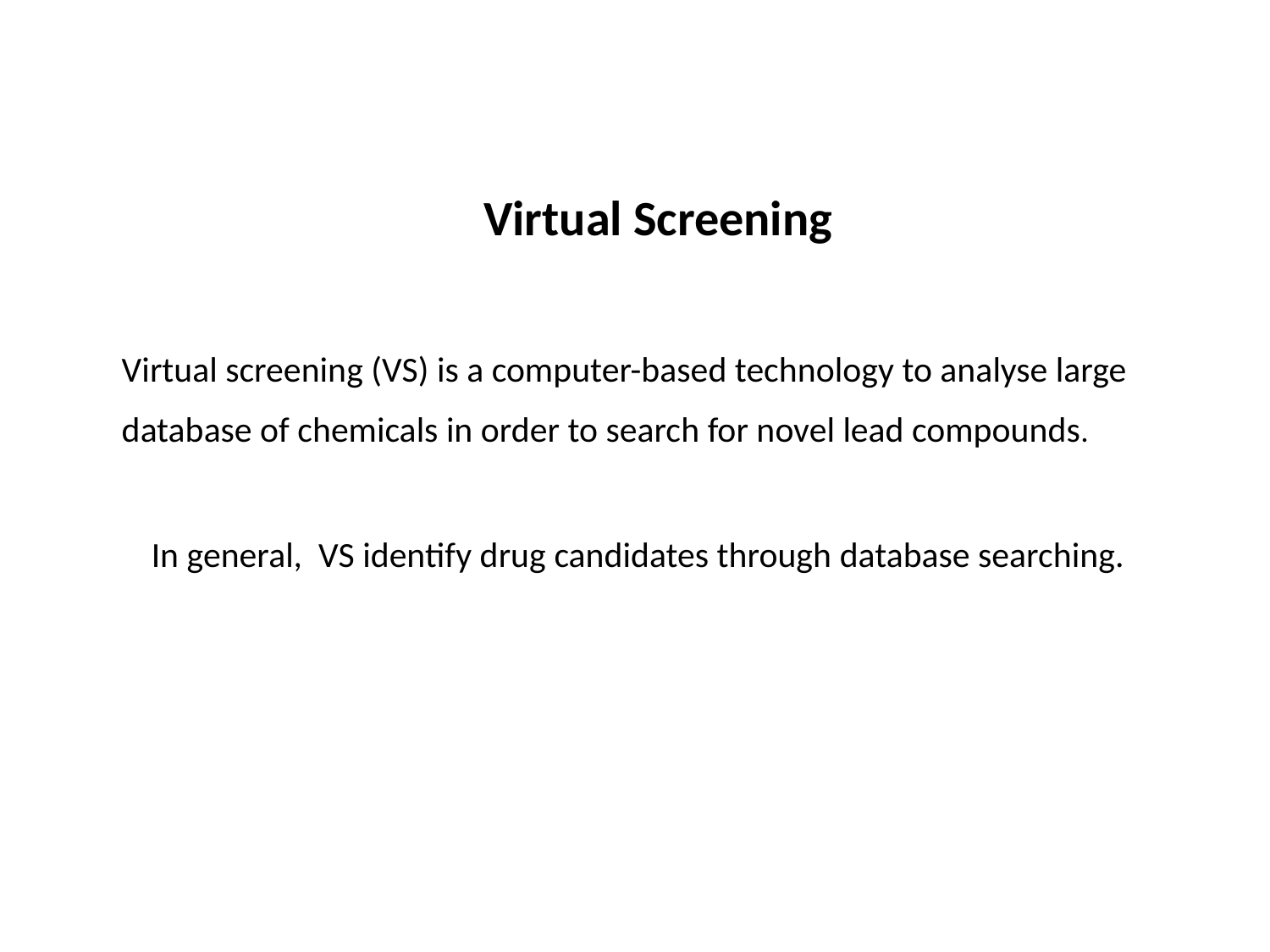

Virtual Screening

Virtual screening (VS) is a computer-based technology to analyse large
database of chemicals in order to search for novel lead compounds.

In general,  VS identify drug candidates through database searching.